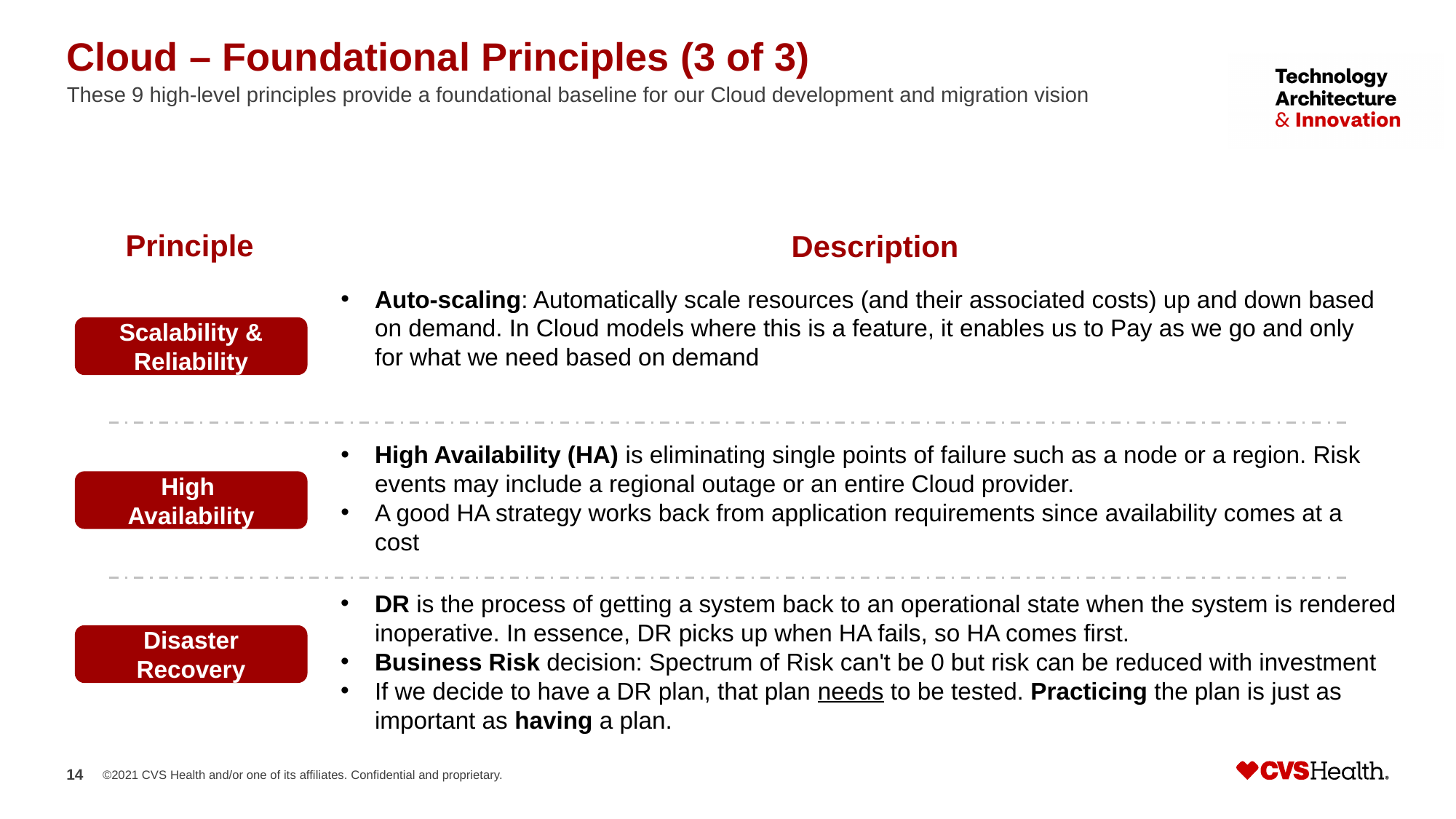

# Cloud – Foundational Principles (3 of 3)
These 9 high-level principles provide a foundational baseline for our Cloud development and migration vision
Principle
Description
Auto-scaling: Automatically scale resources (and their associated costs) up and down based on demand. In Cloud models where this is a feature, it enables us to Pay as we go and only for what we need based on demand
Scalability & Reliability
High Availability (HA) is eliminating single points of failure such as a node or a region. Risk events may include a regional outage or an entire Cloud provider.
A good HA strategy works back from application requirements since availability comes at a cost
High
Availability
DR is the process of getting a system back to an operational state when the system is rendered inoperative. In essence, DR picks up when HA fails, so HA comes first.
Business Risk decision: Spectrum of Risk can't be 0 but risk can be reduced with investment
If we decide to have a DR plan, that plan needs to be tested. Practicing the plan is just as important as having a plan.
Disaster Recovery